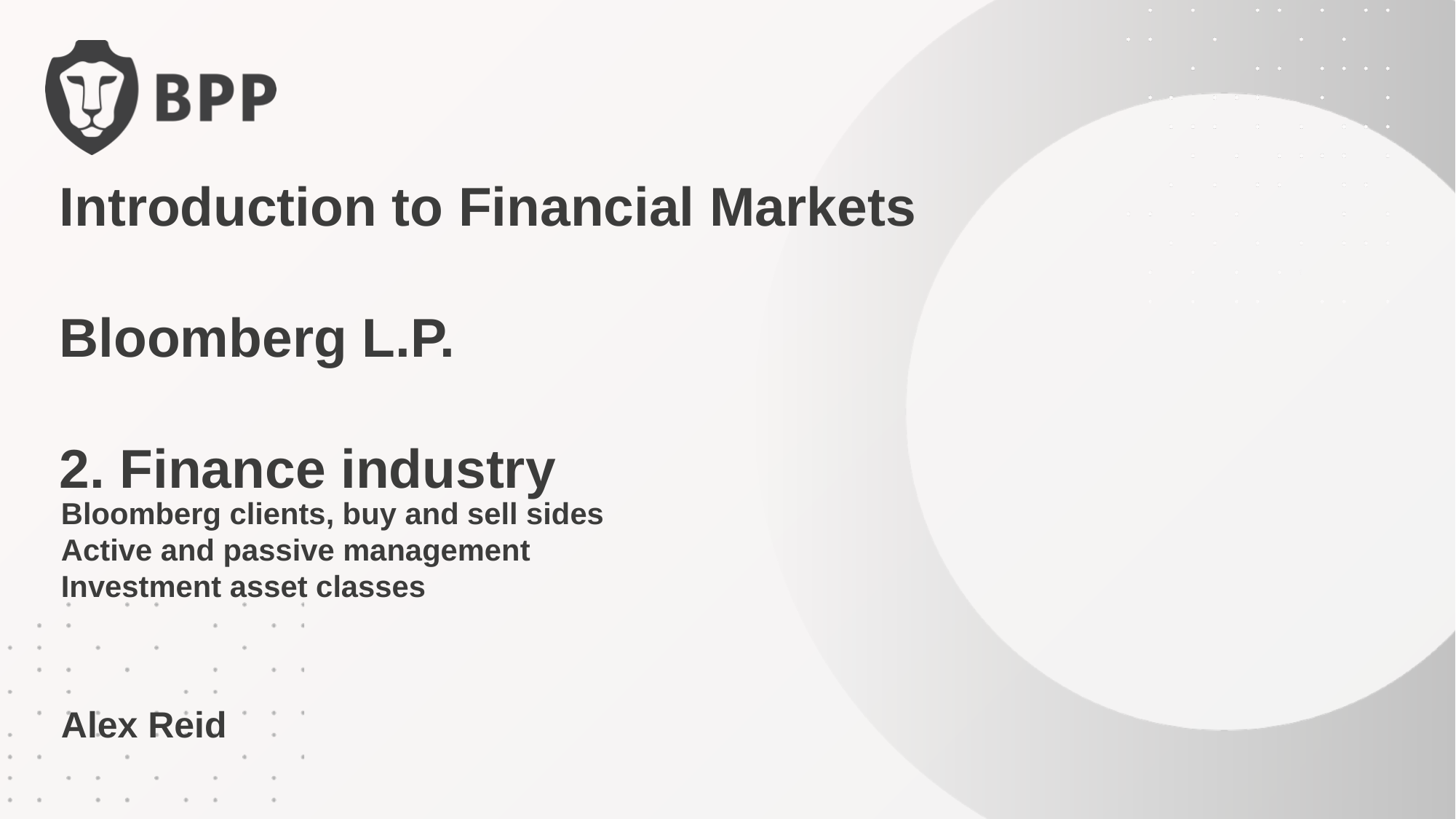

Introduction to Financial Markets
Bloomberg L.P.
2. Finance industry
Bloomberg clients, buy and sell sides
Active and passive management
Investment asset classes

Alex Reid